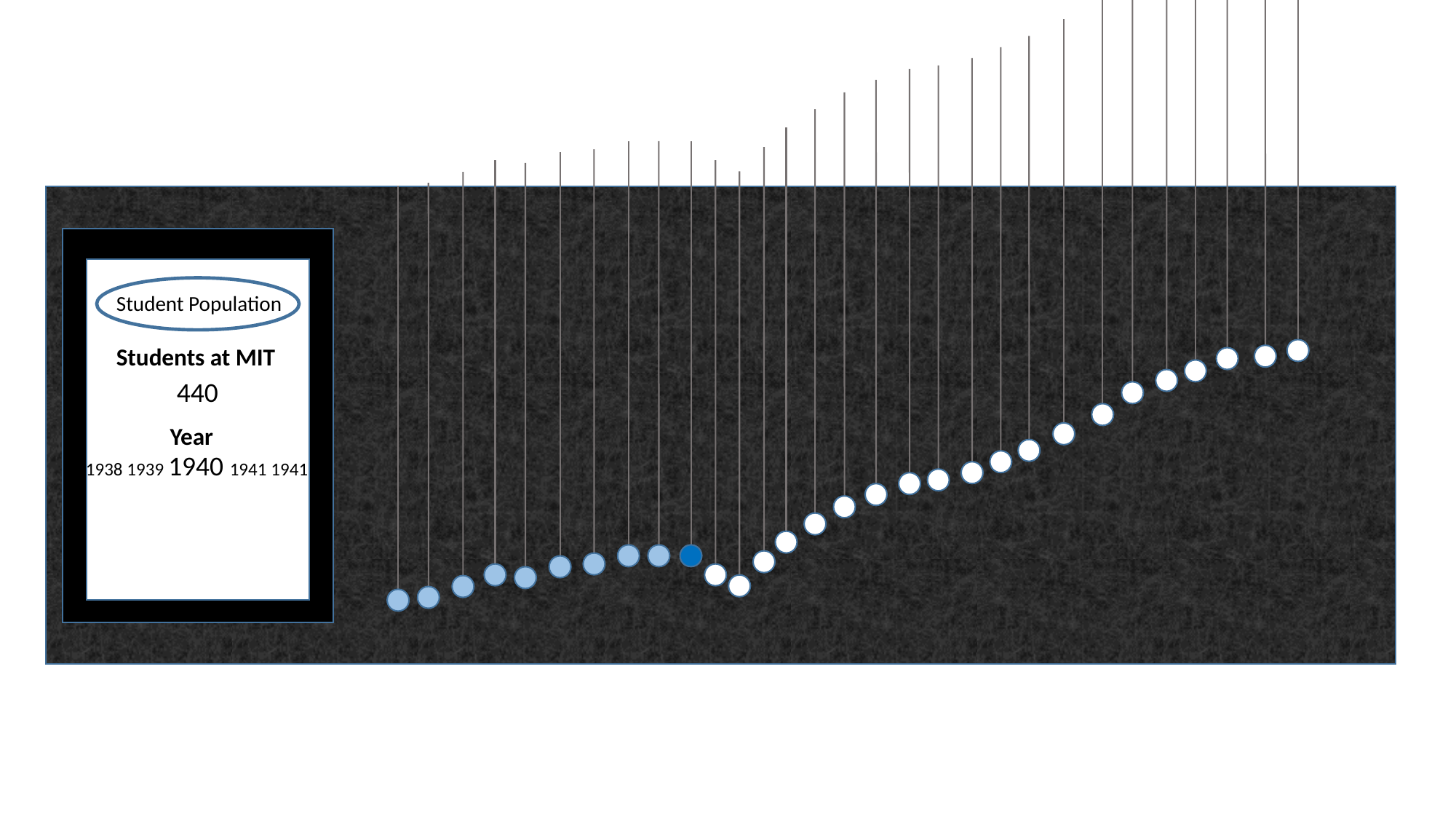

Student Population

Students at MIT

440
Year
1938 1939 1940 1941 1941